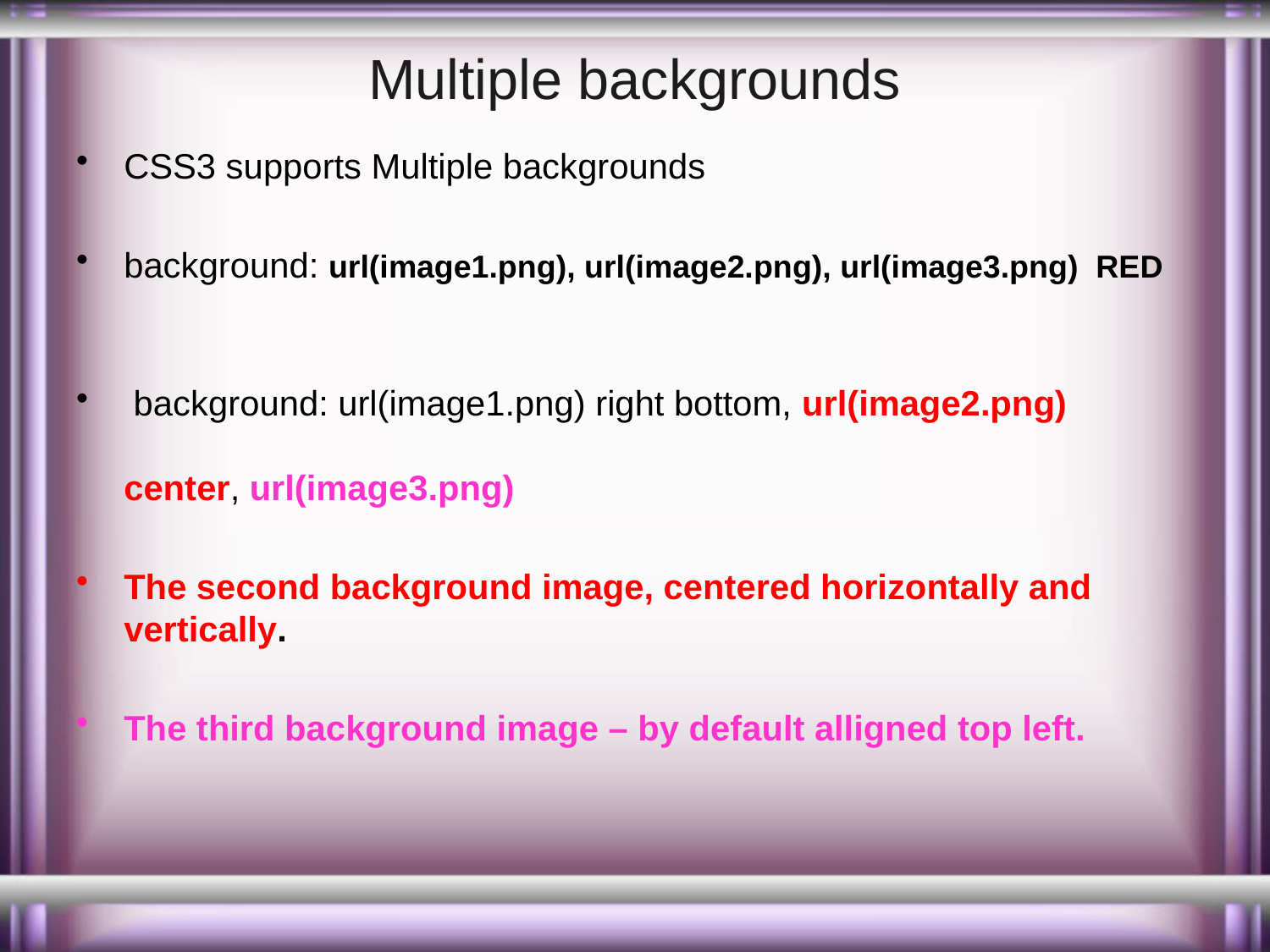

# Multiple backgrounds
CSS3 supports Multiple backgrounds

background: url(image1.png), url(image2.png), url(image3.png)  RED

 background: url(image1.png) right bottom, url(image2.png) 							center, url(image3.png)

The second background image, centered horizontally and vertically.

The third background image – by default alligned top left.